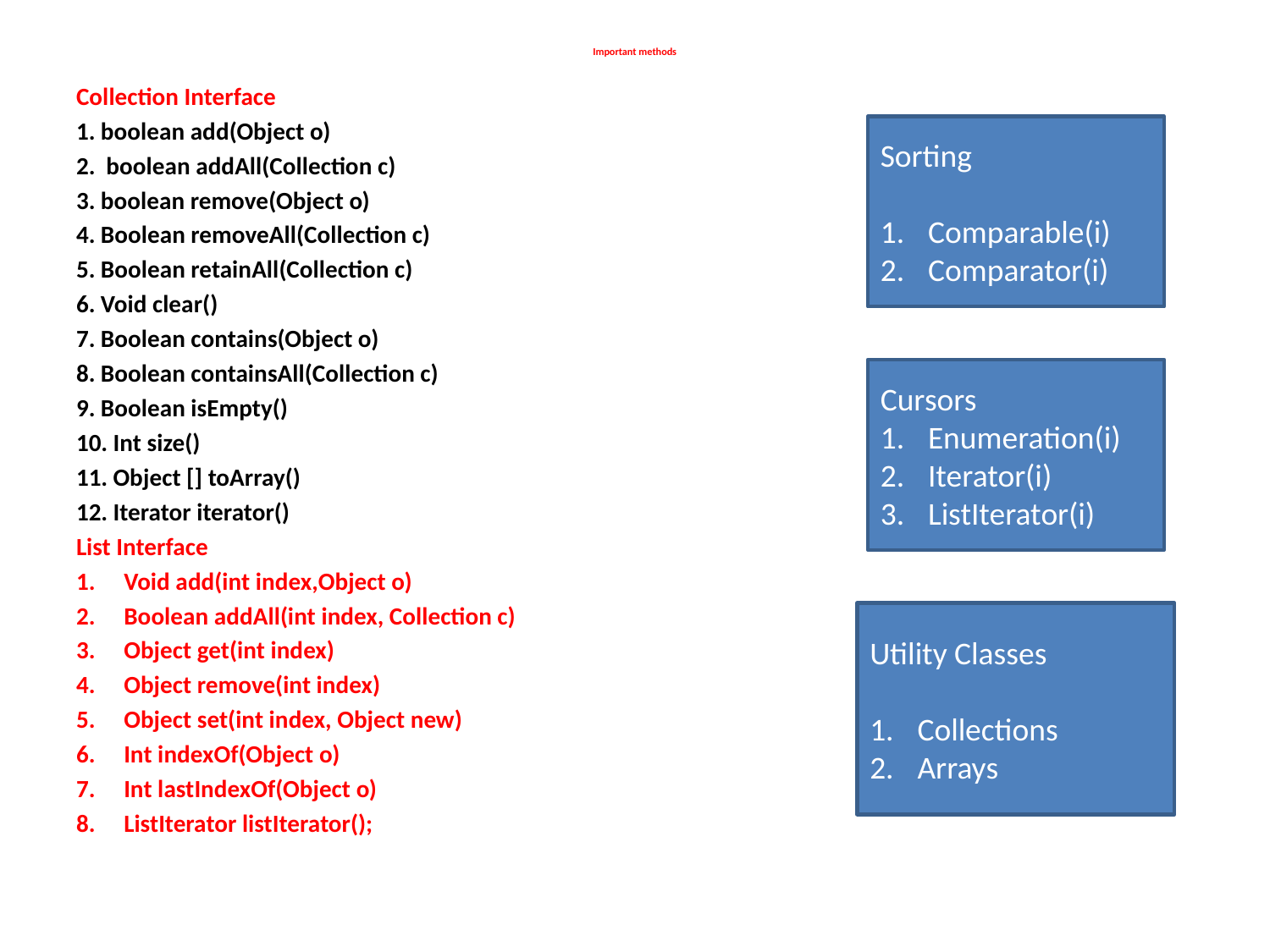

# Important methods
Collection Interface
1. boolean add(Object o)
2.  boolean addAll(Collection c)
3. boolean remove(Object o)
4. Boolean removeAll(Collection c)
5. Boolean retainAll(Collection c)
6. Void clear()
7. Boolean contains(Object o)
8. Boolean containsAll(Collection c)
9. Boolean isEmpty()
10. Int size()
11. Object [] toArray()
12. Iterator iterator()
List Interface
Void add(int index,Object o)
Boolean addAll(int index, Collection c)
Object get(int index)
Object remove(int index)
Object set(int index, Object new)
Int indexOf(Object o)
Int lastIndexOf(Object o)
ListIterator listIterator();
Sorting

Comparable(i)
Comparator(i)
Cursors
Enumeration(i)
Iterator(i)
ListIterator(i)
Utility Classes

Collections
Arrays